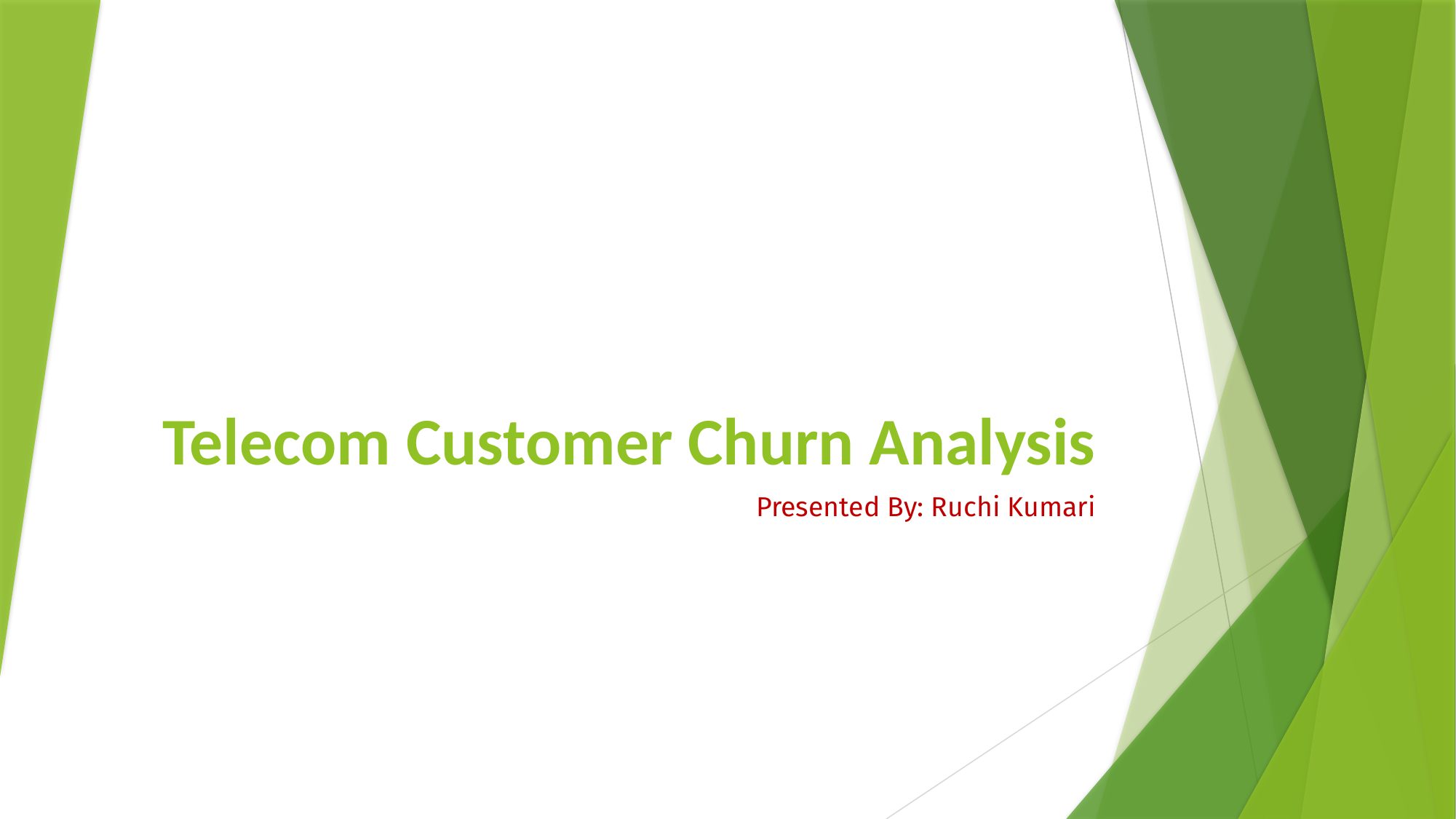

# Telecom Customer Churn Analysis
Presented By: Ruchi Kumari